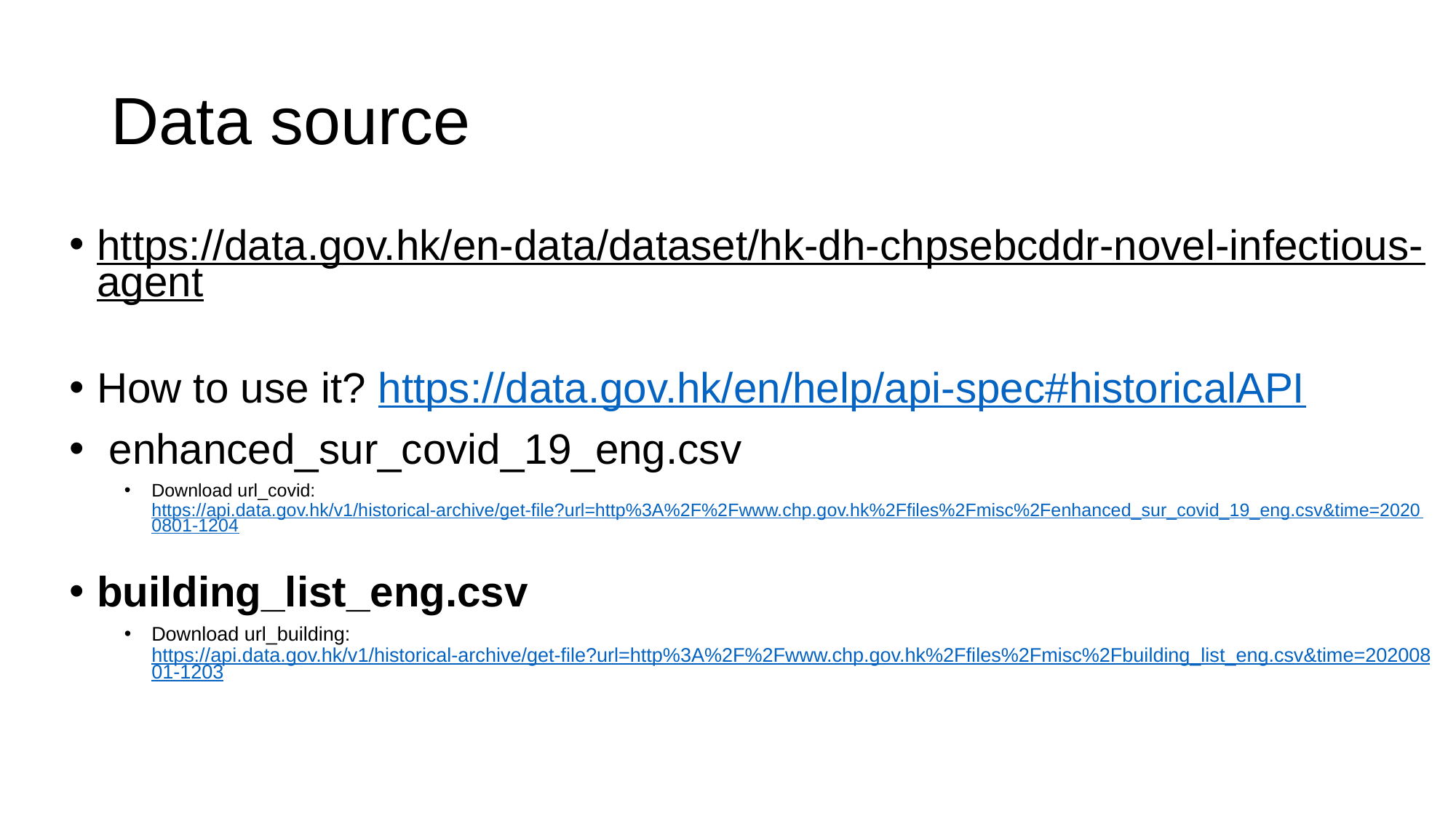

# Data source
https://data.gov.hk/en-data/dataset/hk-dh-chpsebcddr-novel-infectious-agent
How to use it? https://data.gov.hk/en/help/api-spec#historicalAPI
 enhanced_sur_covid_19_eng.csv
Download url_covid: https://api.data.gov.hk/v1/historical-archive/get-file?url=http%3A%2F%2Fwww.chp.gov.hk%2Ffiles%2Fmisc%2Fenhanced_sur_covid_19_eng.csv&time=20200801-1204
building_list_eng.csv
Download url_building: https://api.data.gov.hk/v1/historical-archive/get-file?url=http%3A%2F%2Fwww.chp.gov.hk%2Ffiles%2Fmisc%2Fbuilding_list_eng.csv&time=20200801-1203